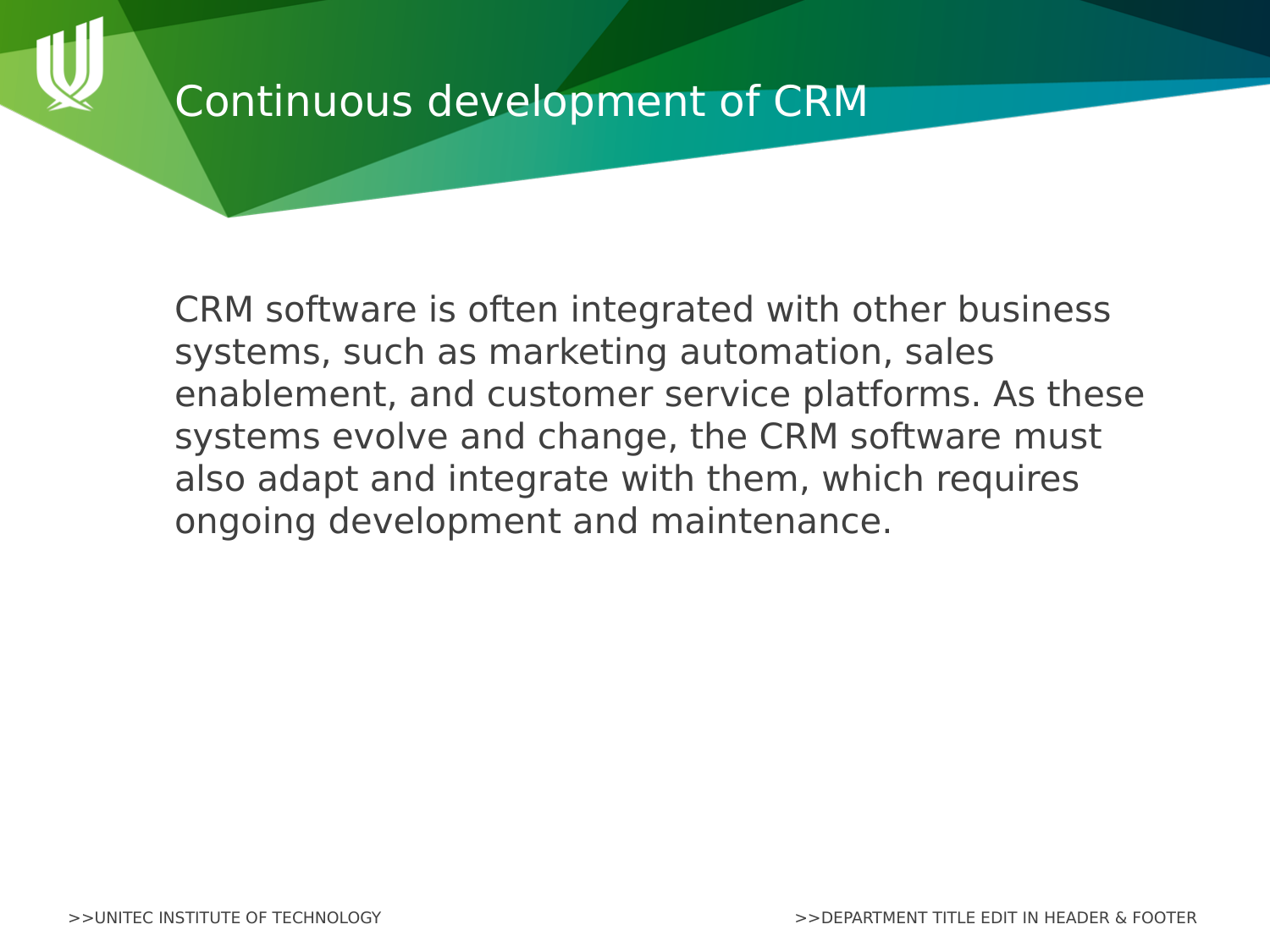

# Continuous development of CRM
CRM software is often integrated with other business systems, such as marketing automation, sales enablement, and customer service platforms. As these systems evolve and change, the CRM software must also adapt and integrate with them, which requires ongoing development and maintenance.
>>DEPARTMENT TITLE EDIT IN HEADER & FOOTER